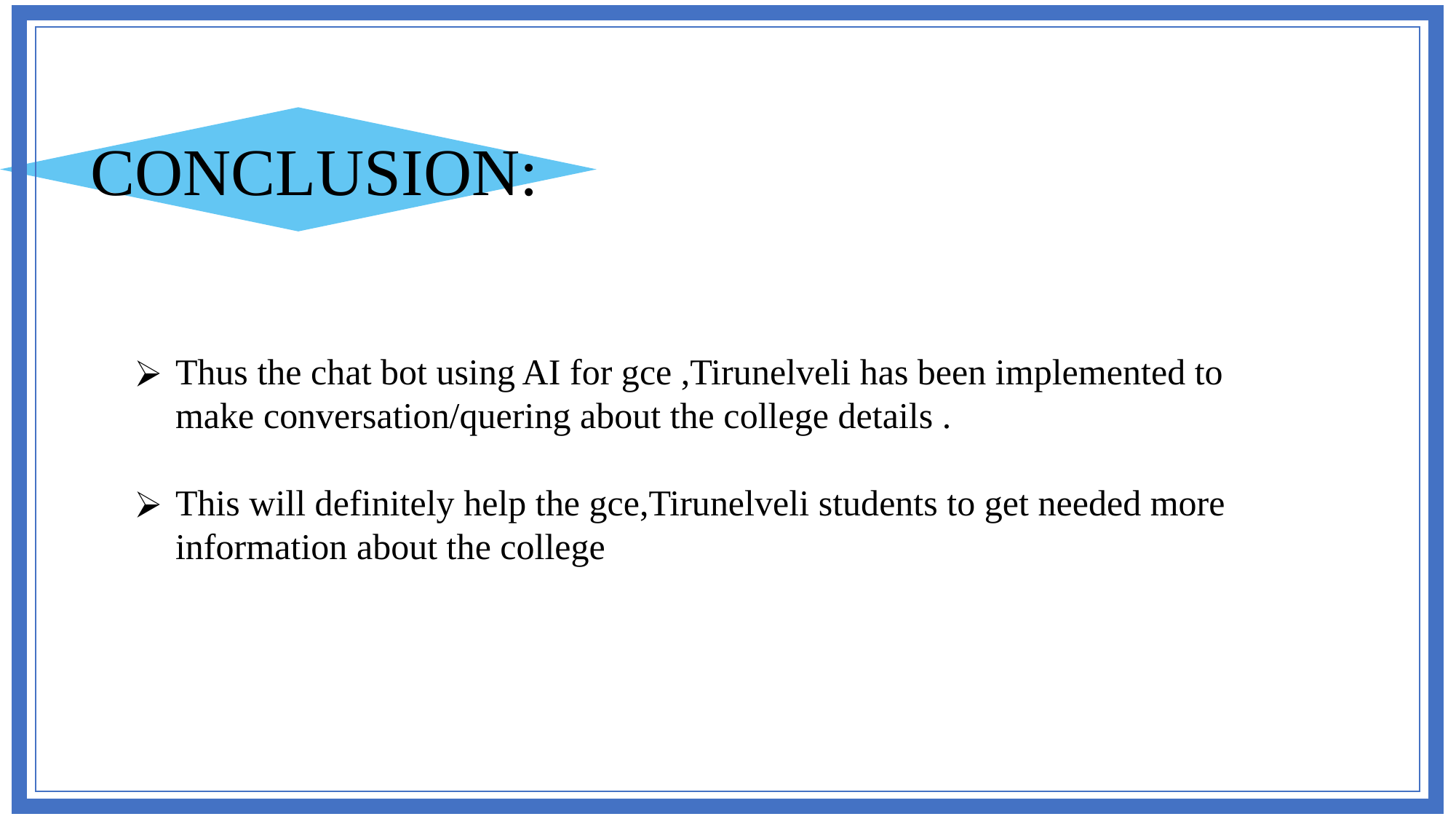

# CONCLUSION:

Thus the chat bot using AI for gce ,Tirunelveli has been implemented to make conversation/quering about the college details .

This will definitely help the gce,Tirunelveli students to get needed more information about the college